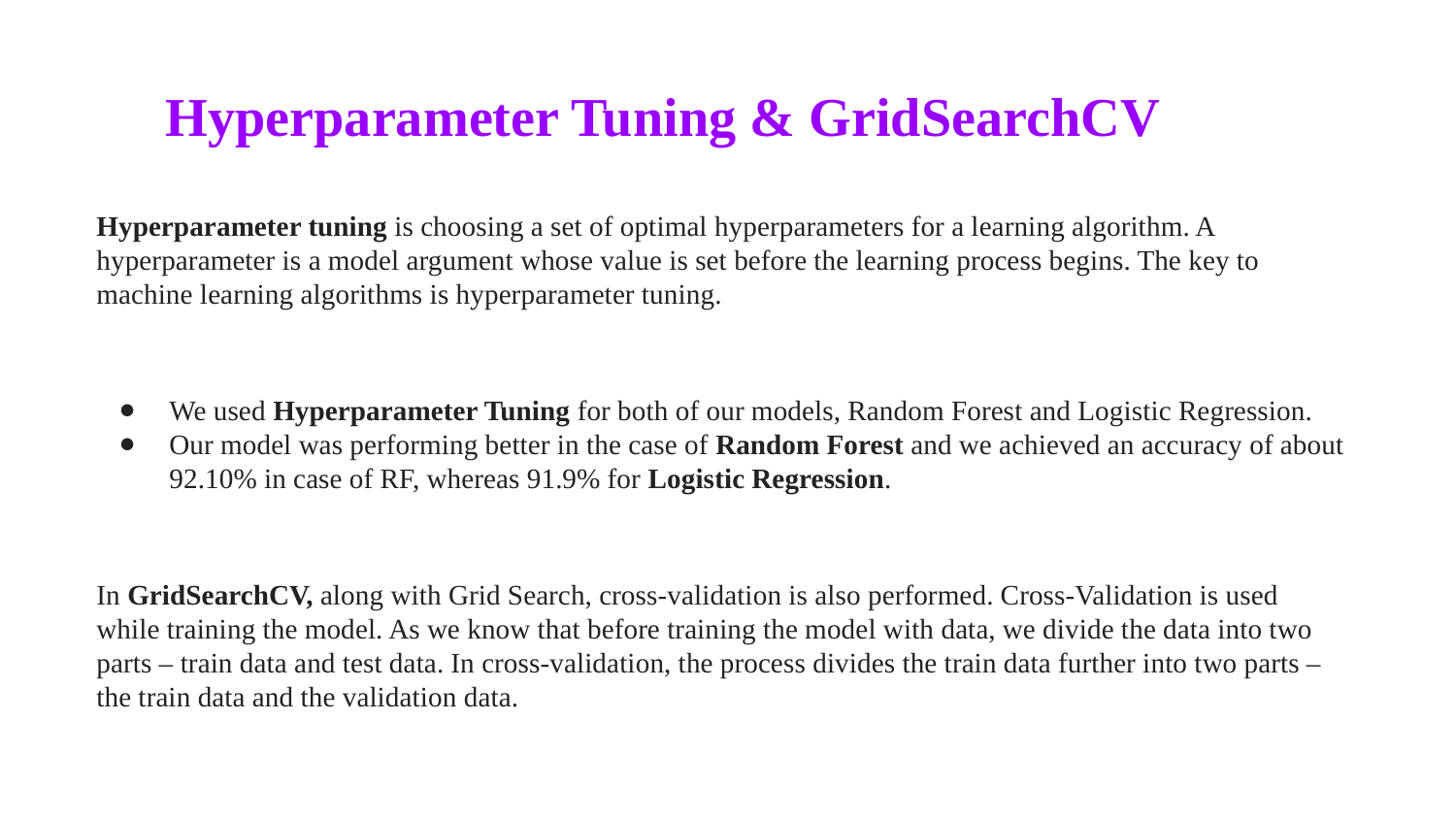

Hyperparameter Tuning & GridSearchCV

Hyperparameter tuning is choosing a set of optimal hyperparameters for a learning algorithm. A hyperparameter is a model argument whose value is set before the learning process begins. The key to machine learning algorithms is hyperparameter tuning.

We used Hyperparameter Tuning for both of our models, Random Forest and Logistic Regression.
Our model was performing better in the case of Random Forest and we achieved an accuracy of about 92.10% in case of RF, whereas 91.9% for Logistic Regression.

In GridSearchCV, along with Grid Search, cross-validation is also performed. Cross-Validation is used while training the model. As we know that before training the model with data, we divide the data into two parts – train data and test data. In cross-validation, the process divides the train data further into two parts – the train data and the validation data.